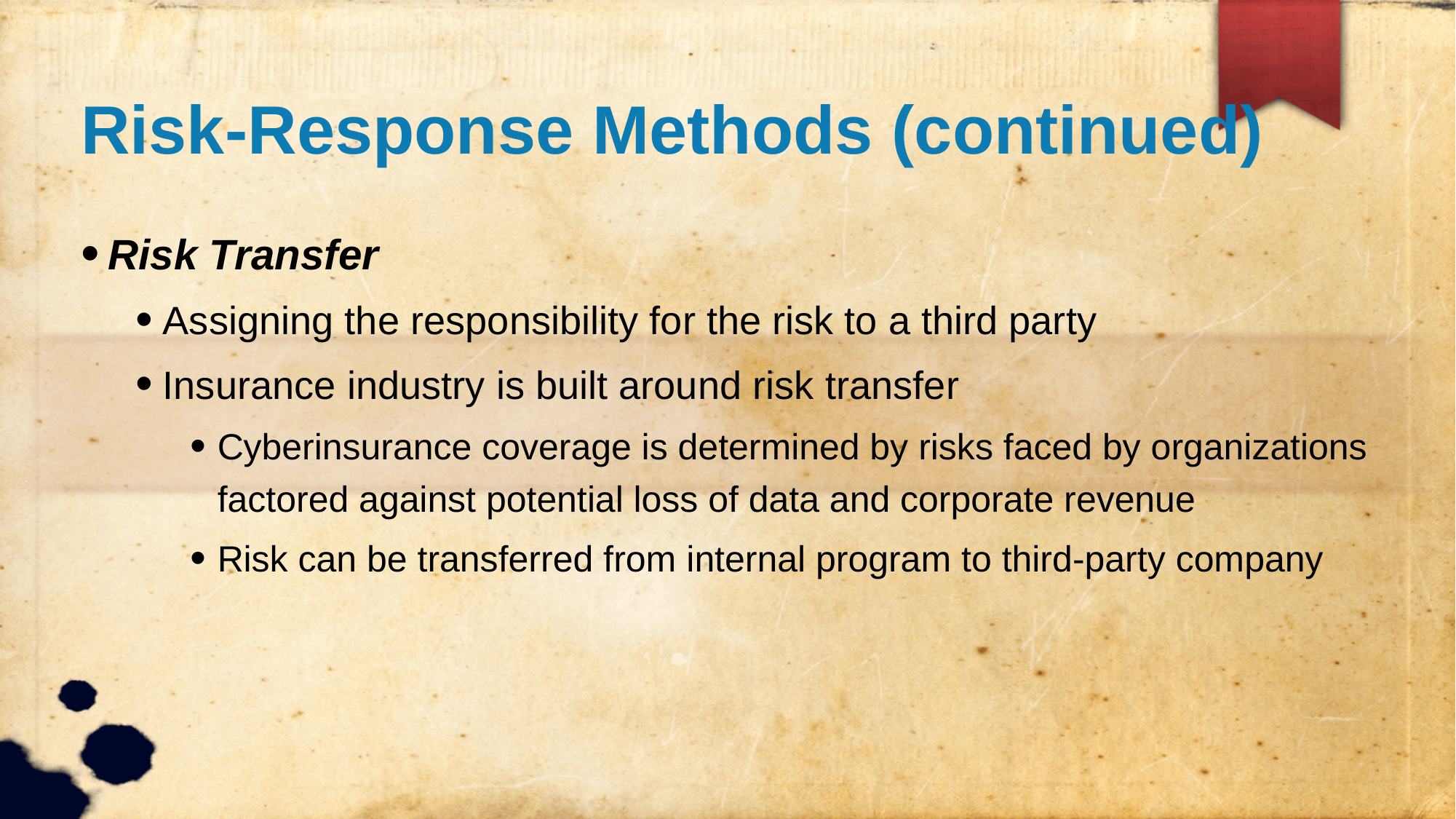

Risk-Response Methods (continued)
Risk Transfer
Assigning the responsibility for the risk to a third party
Insurance industry is built around risk transfer
Cyberinsurance coverage is determined by risks faced by organizations factored against potential loss of data and corporate revenue
Risk can be transferred from internal program to third-party company